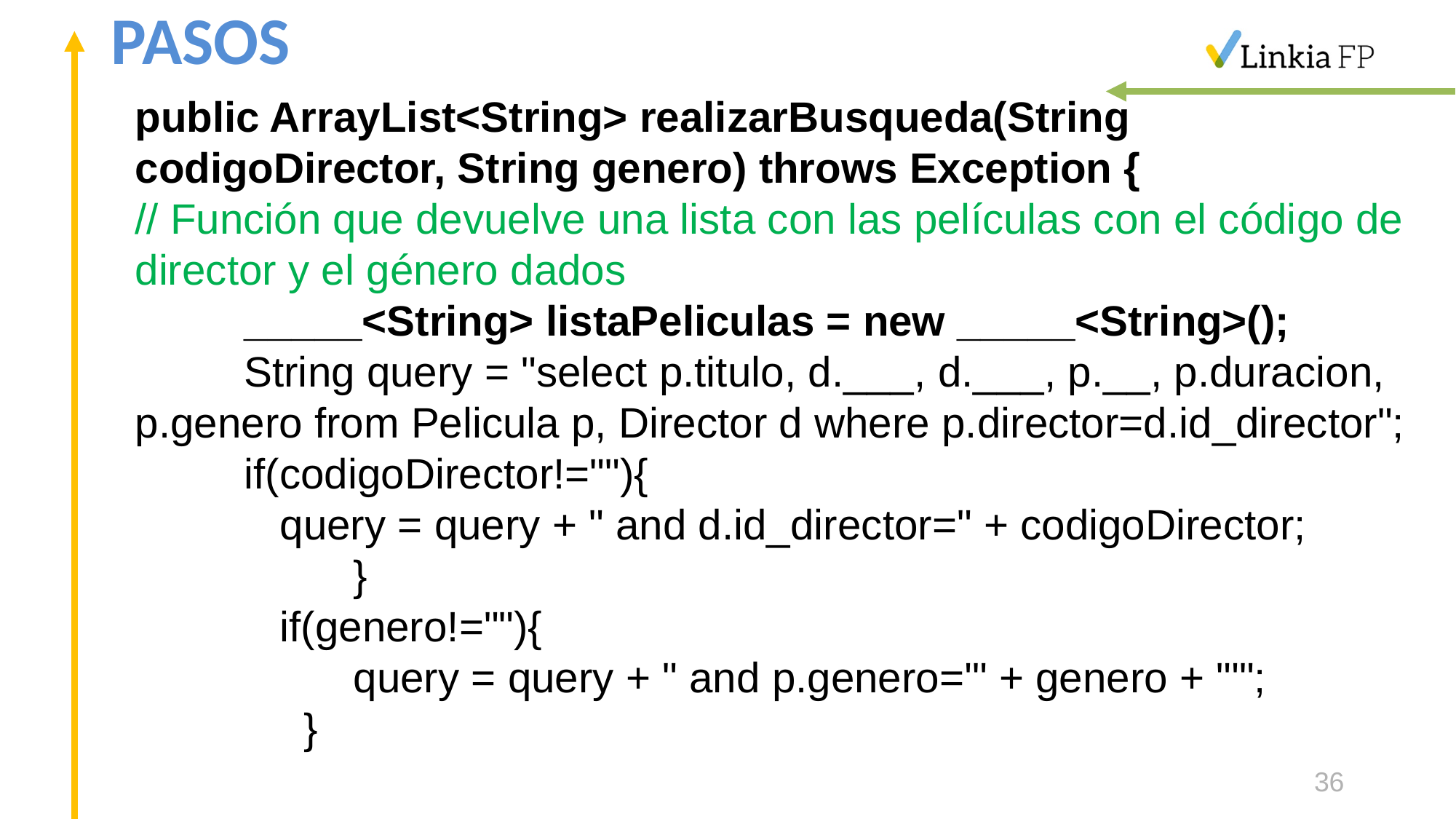

# PASOS
public ArrayList<String> realizarBusqueda(String codigoDirector, String genero) throws Exception {
// Función que devuelve una lista con las películas con el código de director y el género dados
	_____<String> listaPeliculas = new _____<String>();
	String query = "select p.titulo, d.___, d.___, p.__, p.duracion, p.genero from Pelicula p, Director d where p.director=d.id_director";
	if(codigoDirector!=""){
	   query = query + " and d.id_director=" + codigoDirector;
		}
	   if(genero!=""){
		query = query + " and p.genero='" + genero + "'";
	     }

36